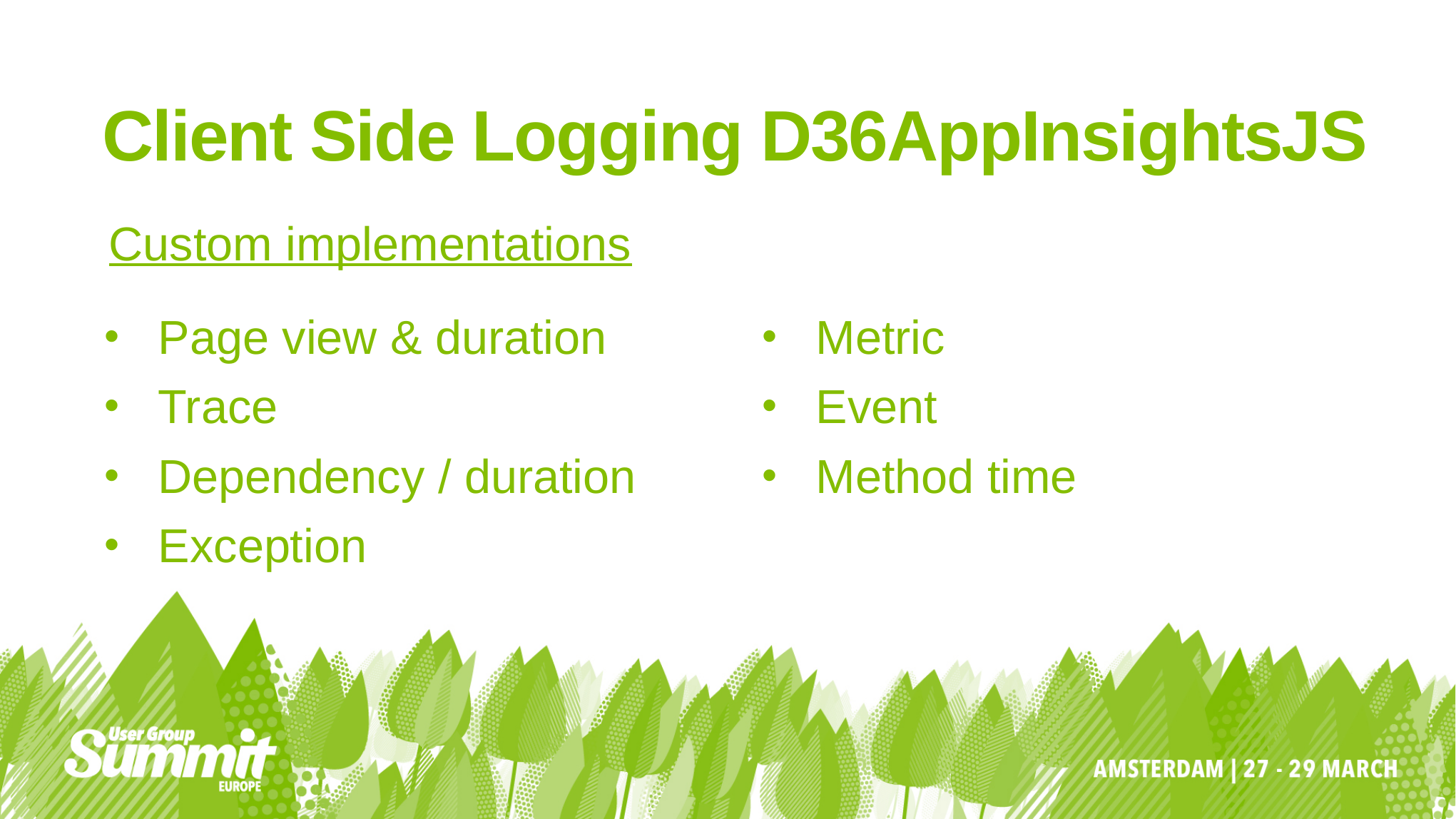

# Client Side Logging D36AppInsightsJS
Custom implementations
Page view & duration
Trace
Dependency / duration
Exception
Metric
Event
Method time